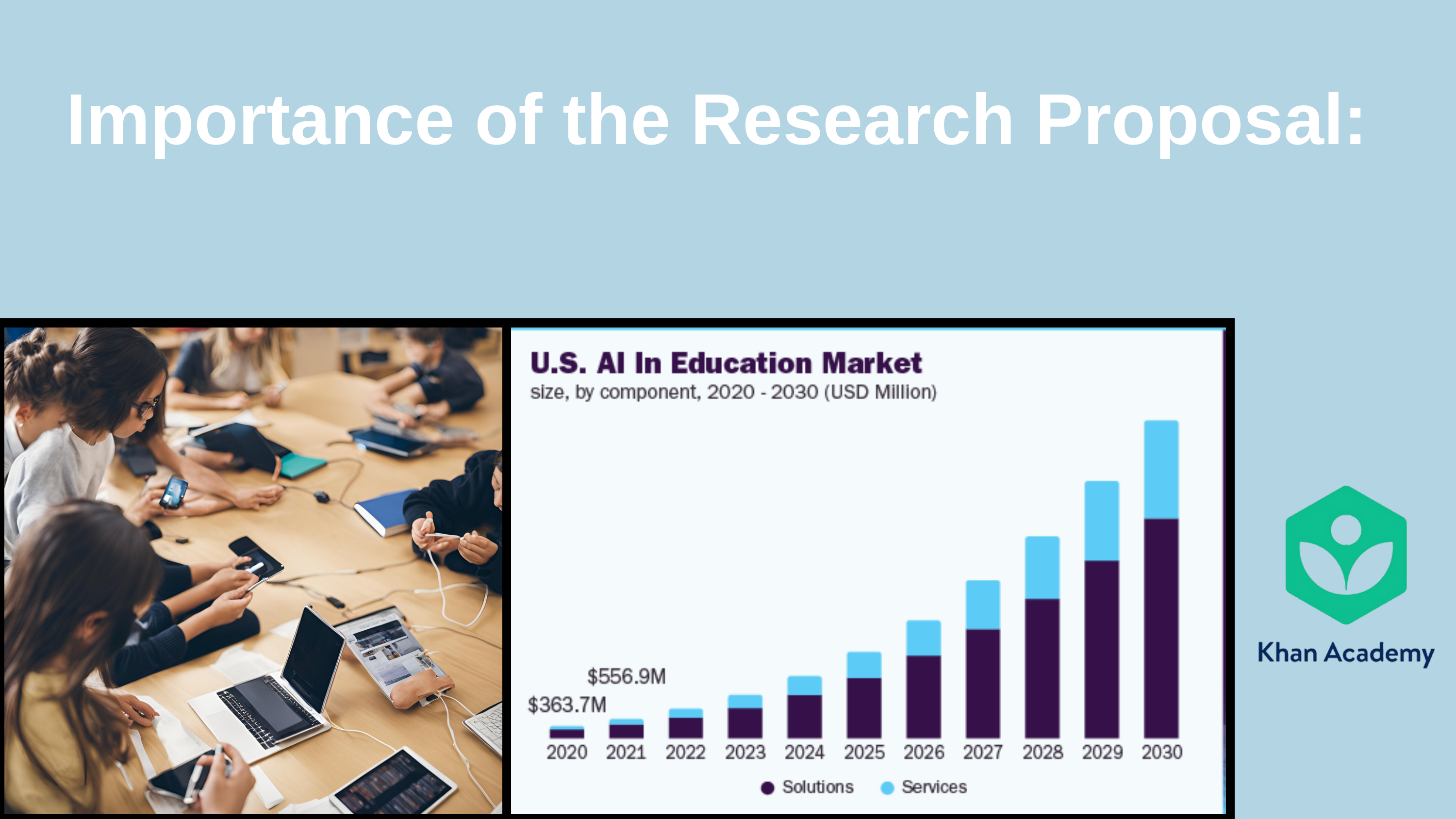

Importance of the Research Proposal:
Responsible AI Usage in Education